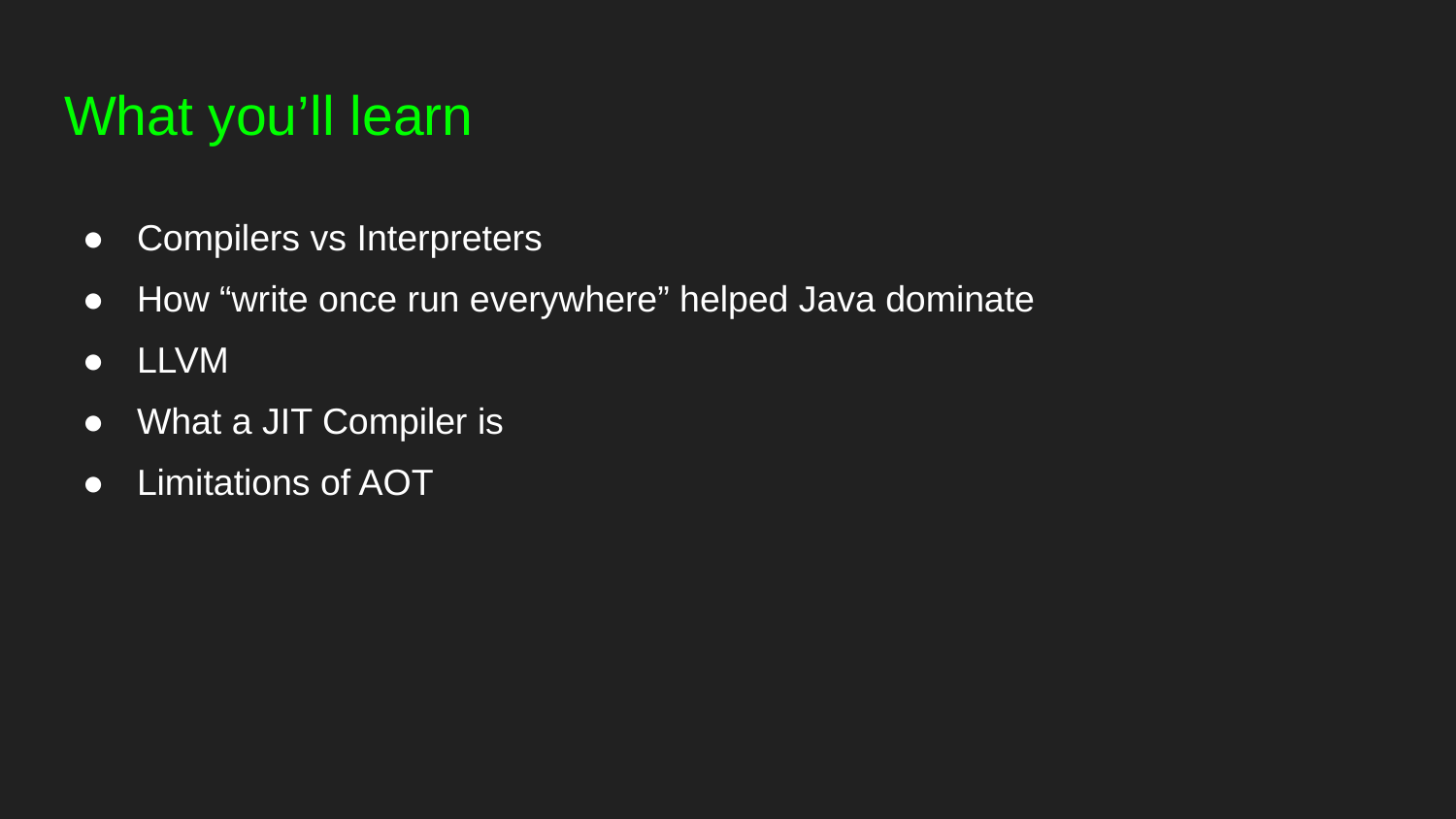

# What you’ll learn
Compilers vs Interpreters
How “write once run everywhere” helped Java dominate
LLVM
What a JIT Compiler is
Limitations of AOT